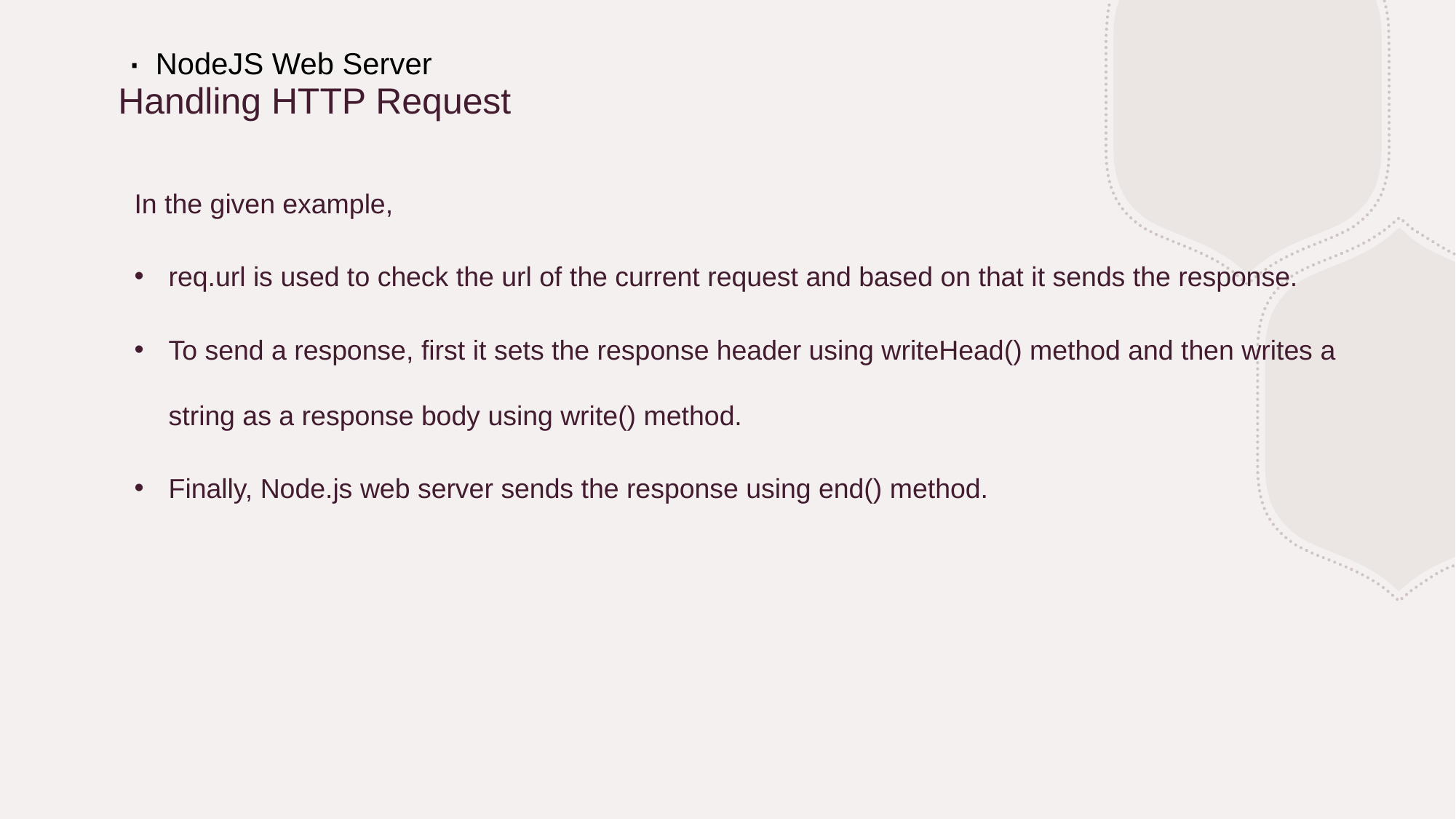

NodeJS Web Server
# Handling HTTP Request
In the given example,
req.url is used to check the url of the current request and based on that it sends the response.
To send a response, first it sets the response header using writeHead() method and then writes a string as a response body using write() method.
Finally, Node.js web server sends the response using end() method.